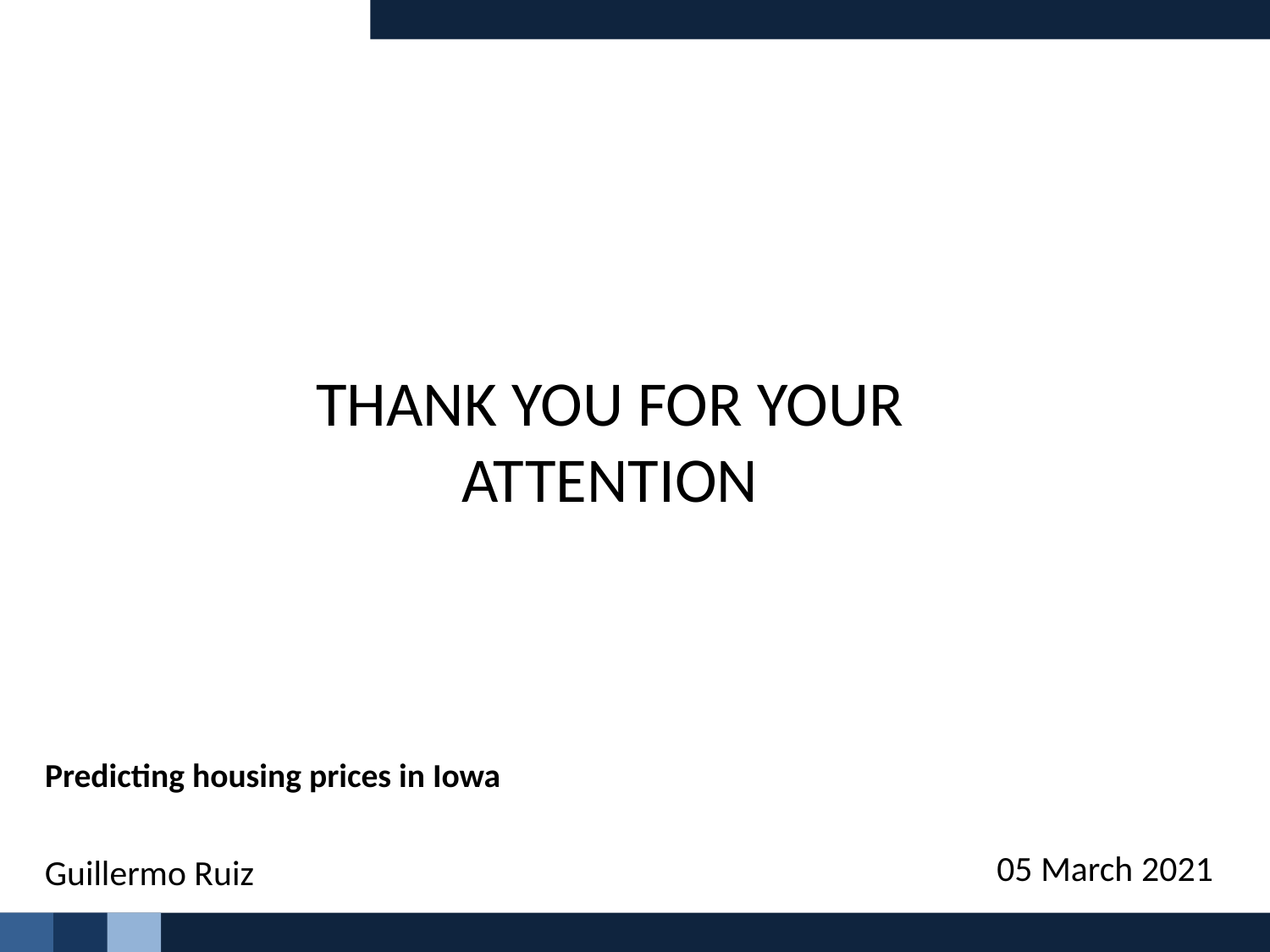

THANK YOU FOR YOUR ATTENTION
Predicting housing prices in Iowa
05 March 2021
Guillermo Ruiz